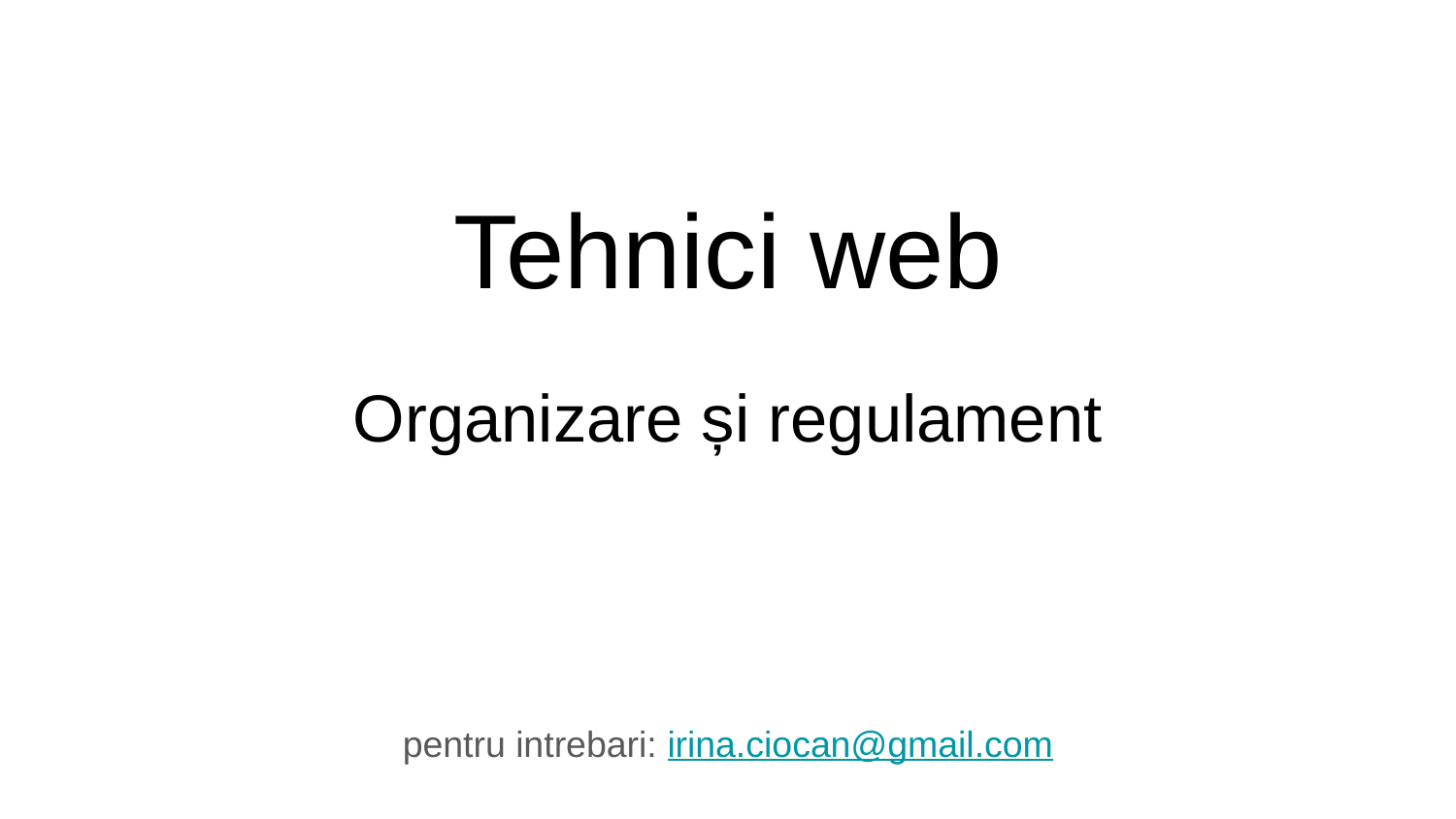

# Tehnici web
Organizare și regulament

pentru intrebari: irina.ciocan@gmail.com